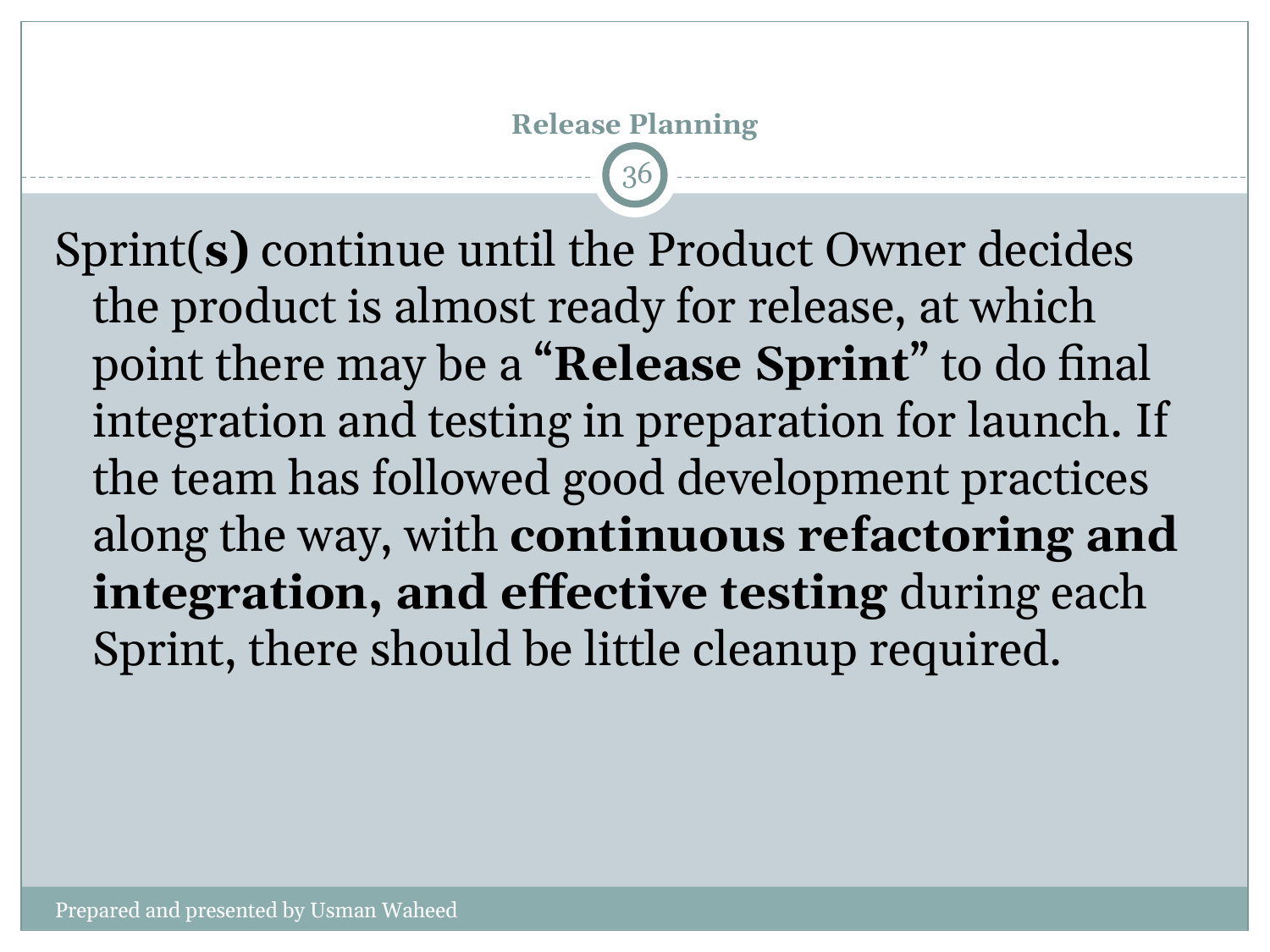

# Release Planning
36
Sprint(s) continue until the Product Owner decides the product is almost ready for release, at which point there may be a “Release Sprint” to do final integration and testing in preparation for launch. If the team has followed good development practices along the way, with continuous refactoring and integration, and effective testing during each Sprint, there should be little cleanup required.

Prepared and presented by Usman Waheed